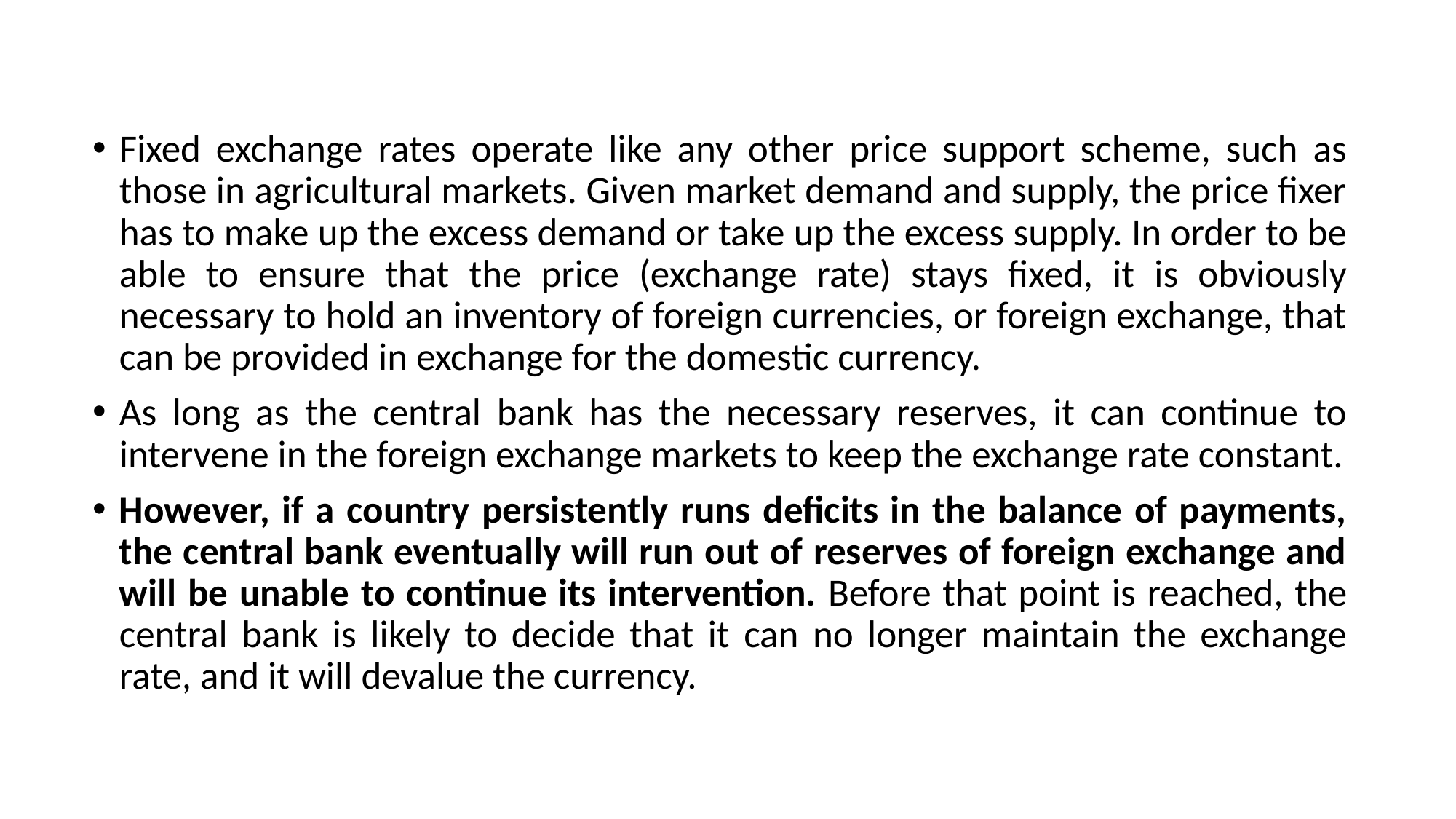

Fixed exchange rates operate like any other price support scheme, such as those in agricultural markets. Given market demand and supply, the price fixer has to make up the excess demand or take up the excess supply. In order to be able to ensure that the price (exchange rate) stays fixed, it is obviously necessary to hold an inventory of foreign currencies, or foreign exchange, that can be provided in exchange for the domestic currency.
As long as the central bank has the necessary reserves, it can continue to intervene in the foreign exchange markets to keep the exchange rate constant.
However, if a country persistently runs deficits in the balance of payments, the central bank eventually will run out of reserves of foreign exchange and will be unable to continue its intervention. Before that point is reached, the central bank is likely to decide that it can no longer maintain the exchange rate, and it will devalue the currency.